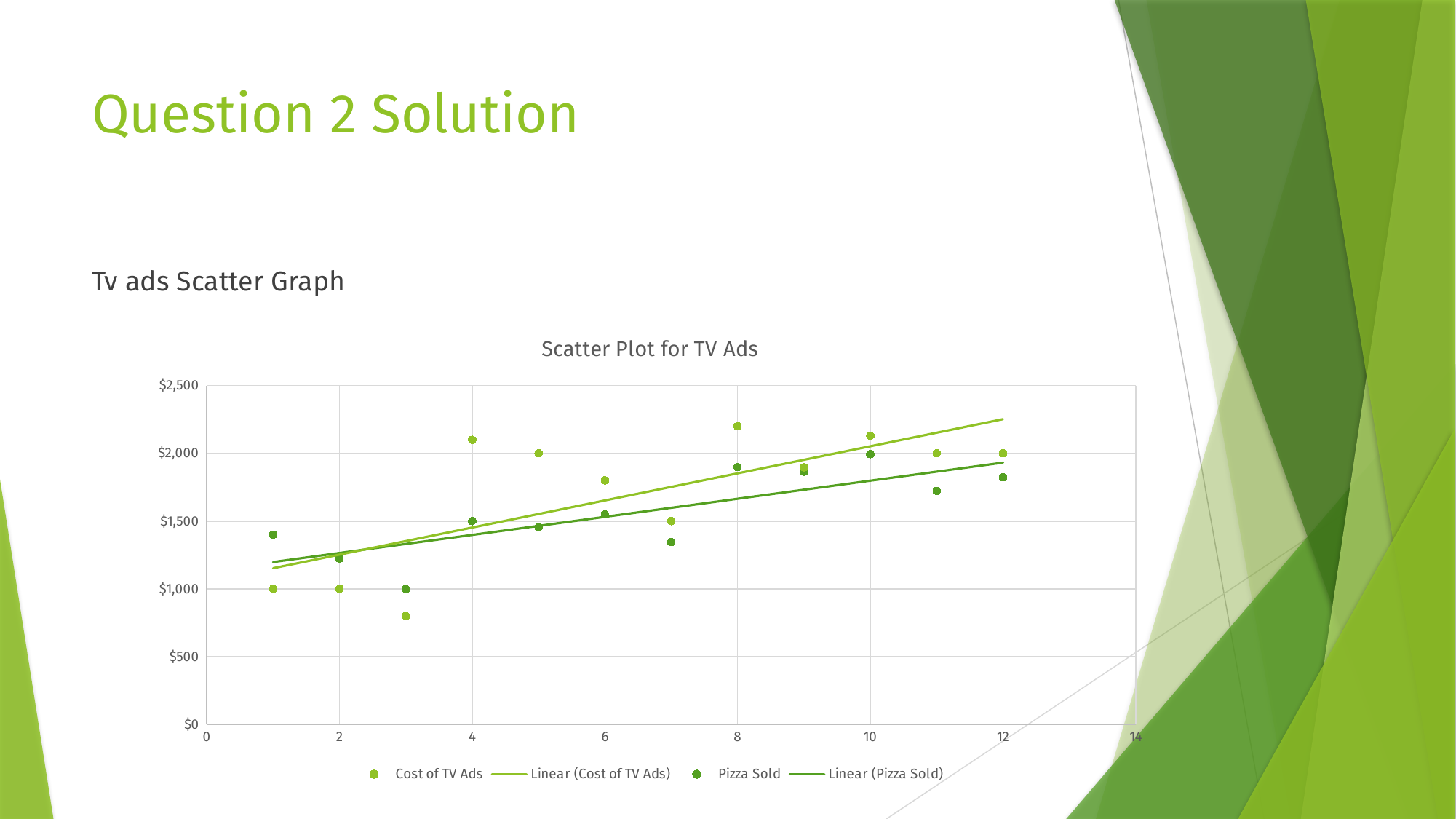

# Question 2 Solution
Tv ads Scatter Graph

### Chart: Scatter Plot for TV Ads

| Category |  |  |
|---|---|---|